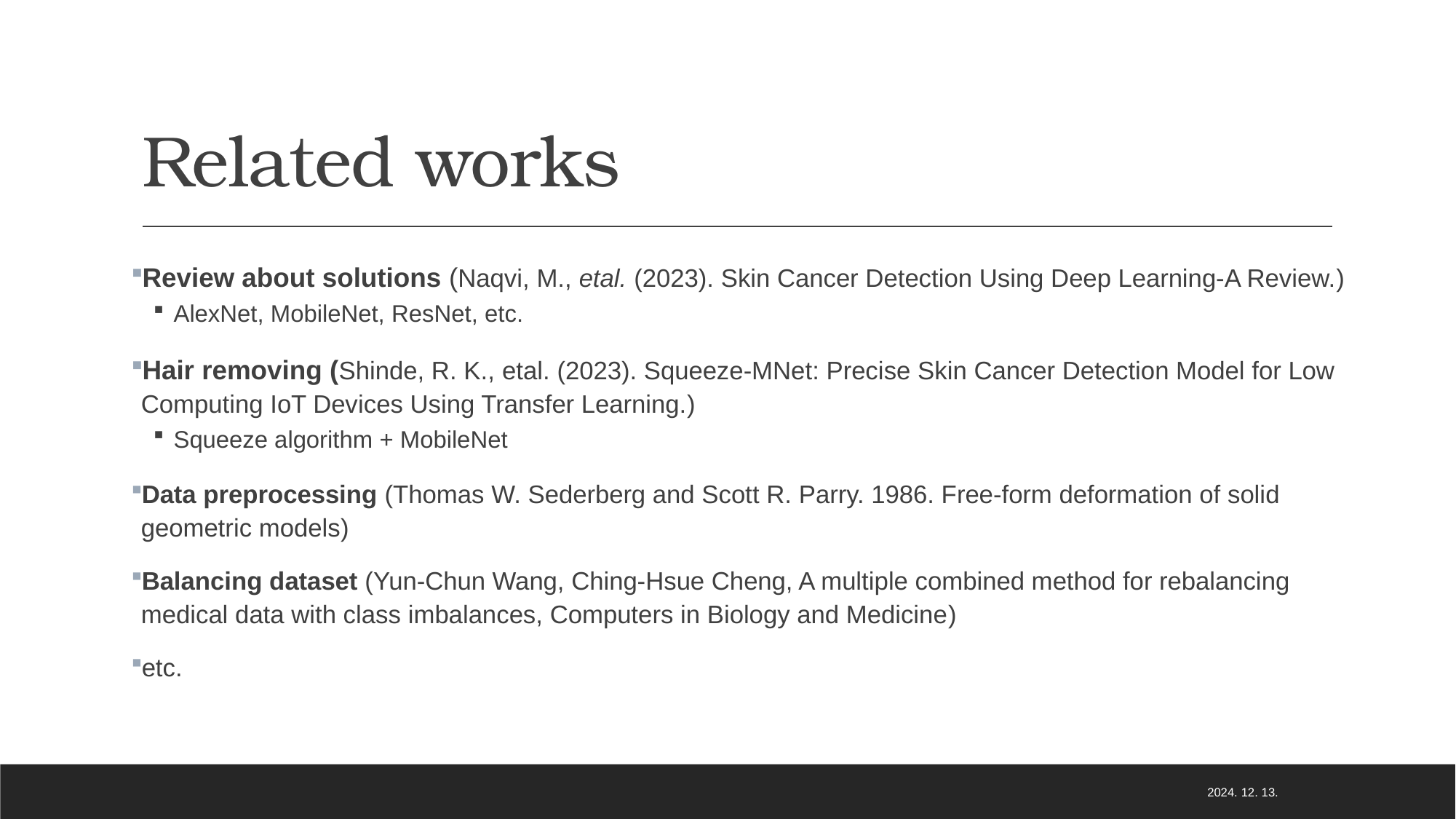

# Related works
Review about solutions (Naqvi, M., etal. (2023). Skin Cancer Detection Using Deep Learning-A Review.)
AlexNet, MobileNet, ResNet, etc.
Hair removing (Shinde, R. K., etal. (2023). Squeeze-MNet: Precise Skin Cancer Detection Model for Low Computing IoT Devices Using Transfer Learning.)
Squeeze algorithm + MobileNet
Data preprocessing (Thomas W. Sederberg and Scott R. Parry. 1986. Free-form deformation of solid geometric models)
Balancing dataset (Yun-Chun Wang, Ching-Hsue Cheng, A multiple combined method for rebalancing medical data with class imbalances, Computers in Biology and Medicine)
etc.
2024. 12. 13.